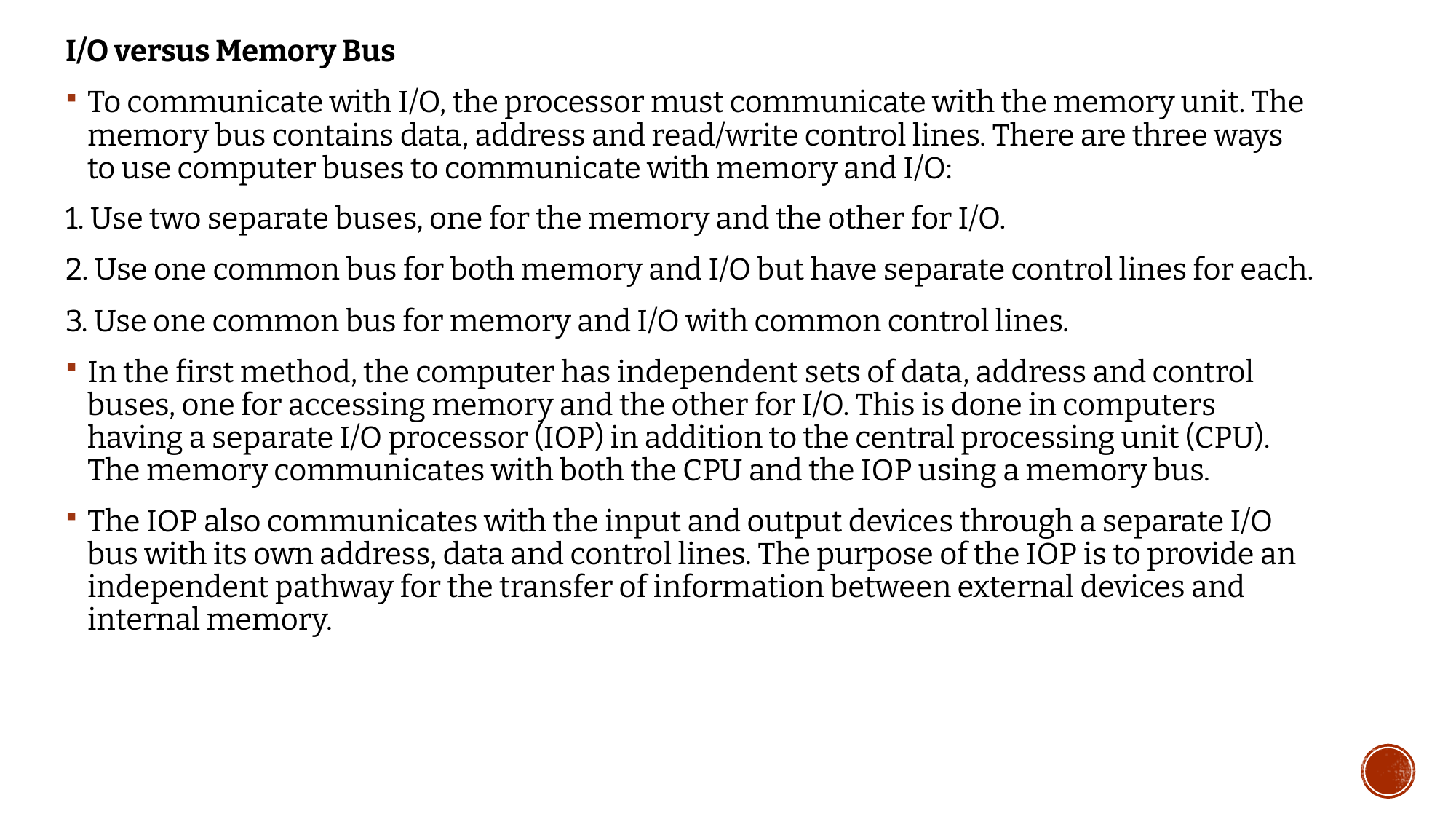

I/O versus Memory Bus
To communicate with I/O, the processor must communicate with the memory unit. The memory bus contains data, address and read/write control lines. There are three ways to use computer buses to communicate with memory and I/O:
1. Use two separate buses, one for the memory and the other for I/O.
2. Use one common bus for both memory and I/O but have separate control lines for each.
3. Use one common bus for memory and I/O with common control lines.
In the first method, the computer has independent sets of data, address and control buses, one for accessing memory and the other for I/O. This is done in computers having a separate I/O processor (IOP) in addition to the central processing unit (CPU). The memory communicates with both the CPU and the IOP using a memory bus.
The IOP also communicates with the input and output devices through a separate I/O bus with its own address, data and control lines. The purpose of the IOP is to provide an independent pathway for the transfer of information between external devices and internal memory.